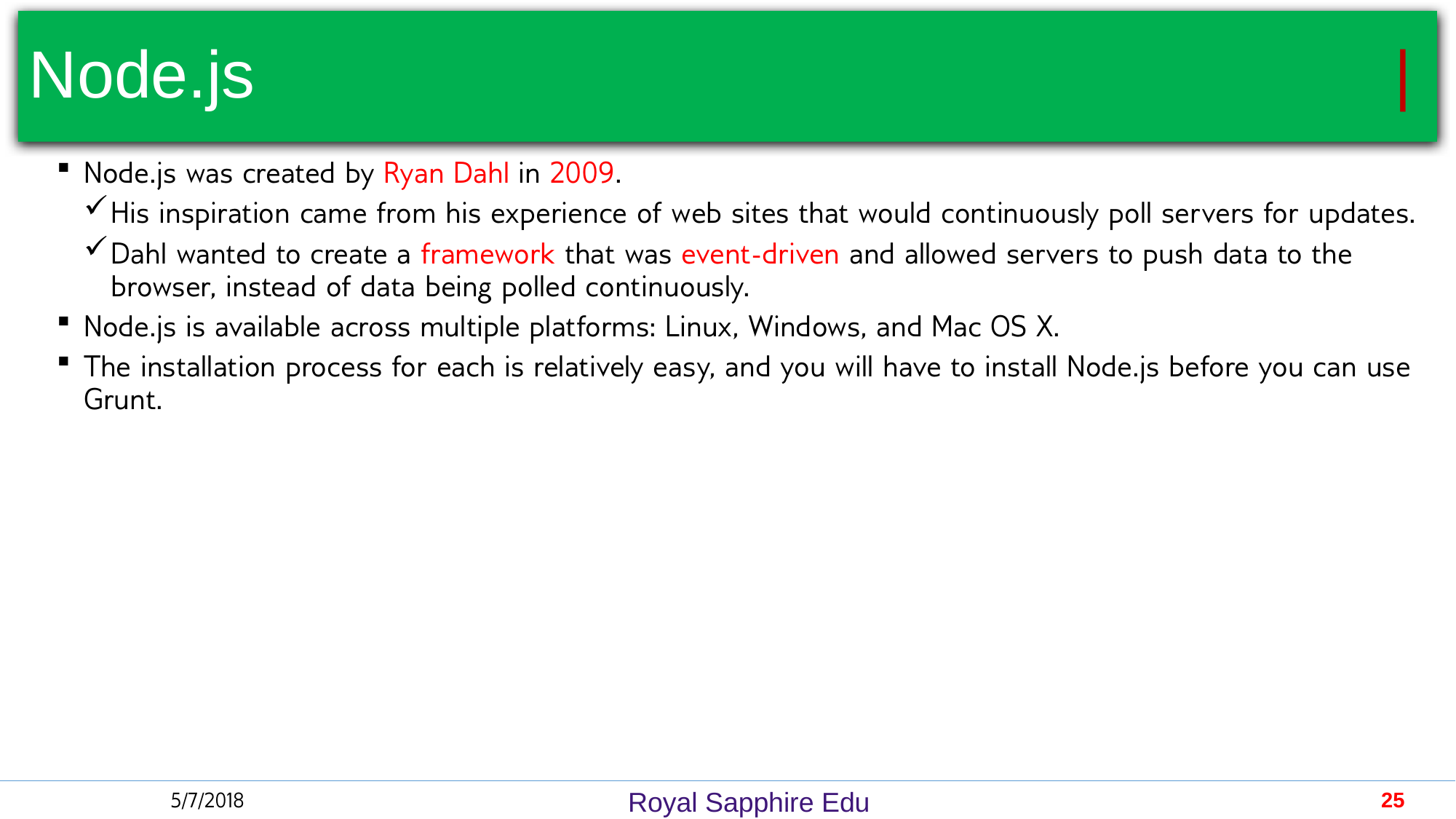

# Node.js										   |
Node.js was created by Ryan Dahl in 2009.
His inspiration came from his experience of web sites that would continuously poll servers for updates.
Dahl wanted to create a framework that was event-driven and allowed servers to push data to the browser, instead of data being polled continuously.
Node.js is available across multiple platforms: Linux, Windows, and Mac OS X.
The installation process for each is relatively easy, and you will have to install Node.js before you can use Grunt.
5/7/2018
25